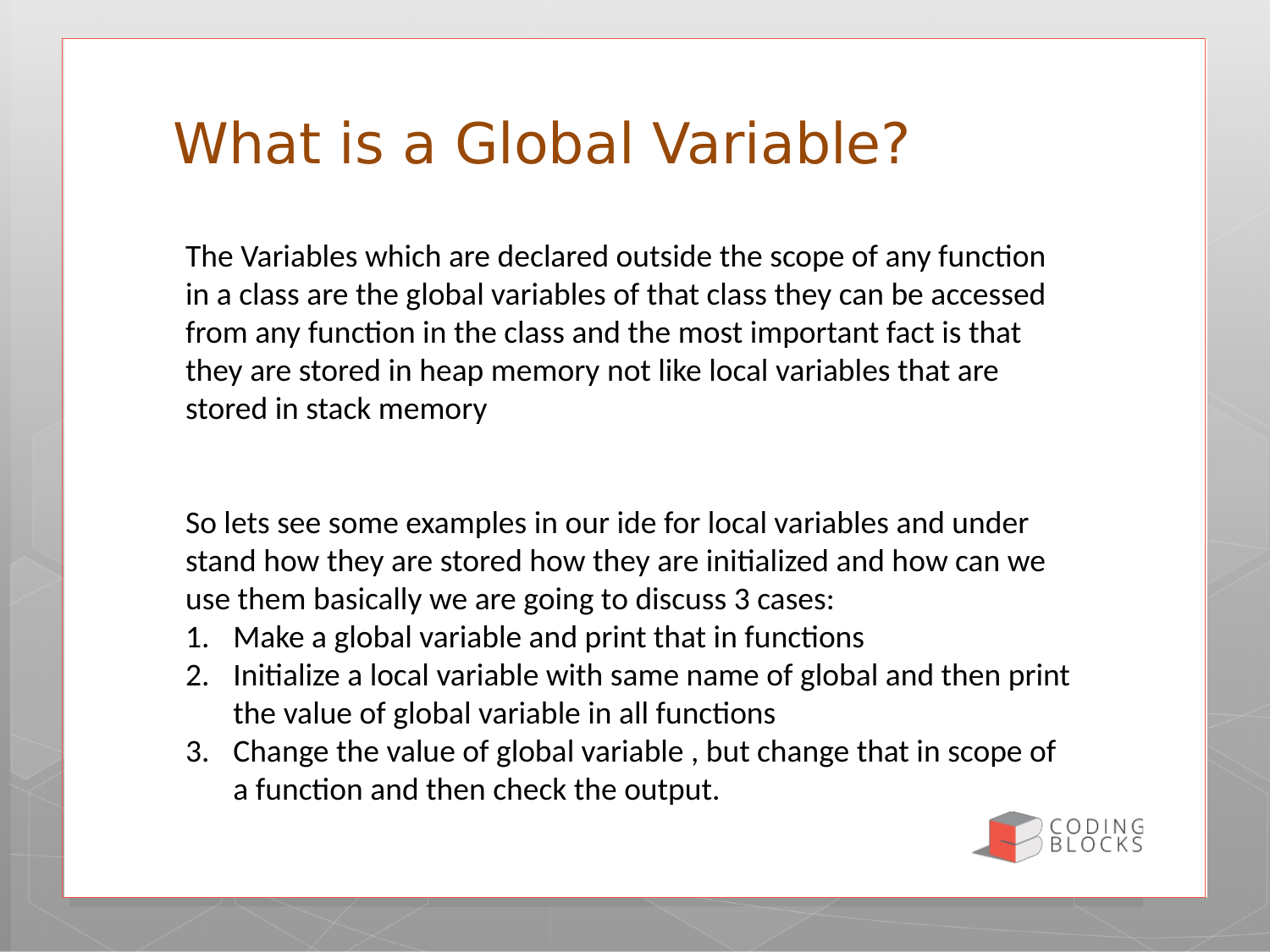

# What is a Global Variable?
The Variables which are declared outside the scope of any function in a class are the global variables of that class they can be accessed from any function in the class and the most important fact is that they are stored in heap memory not like local variables that are stored in stack memory

So lets see some examples in our ide for local variables and under stand how they are stored how they are initialized and how can we use them basically we are going to discuss 3 cases:
Make a global variable and print that in functions
Initialize a local variable with same name of global and then print the value of global variable in all functions
Change the value of global variable , but change that in scope of a function and then check the output.